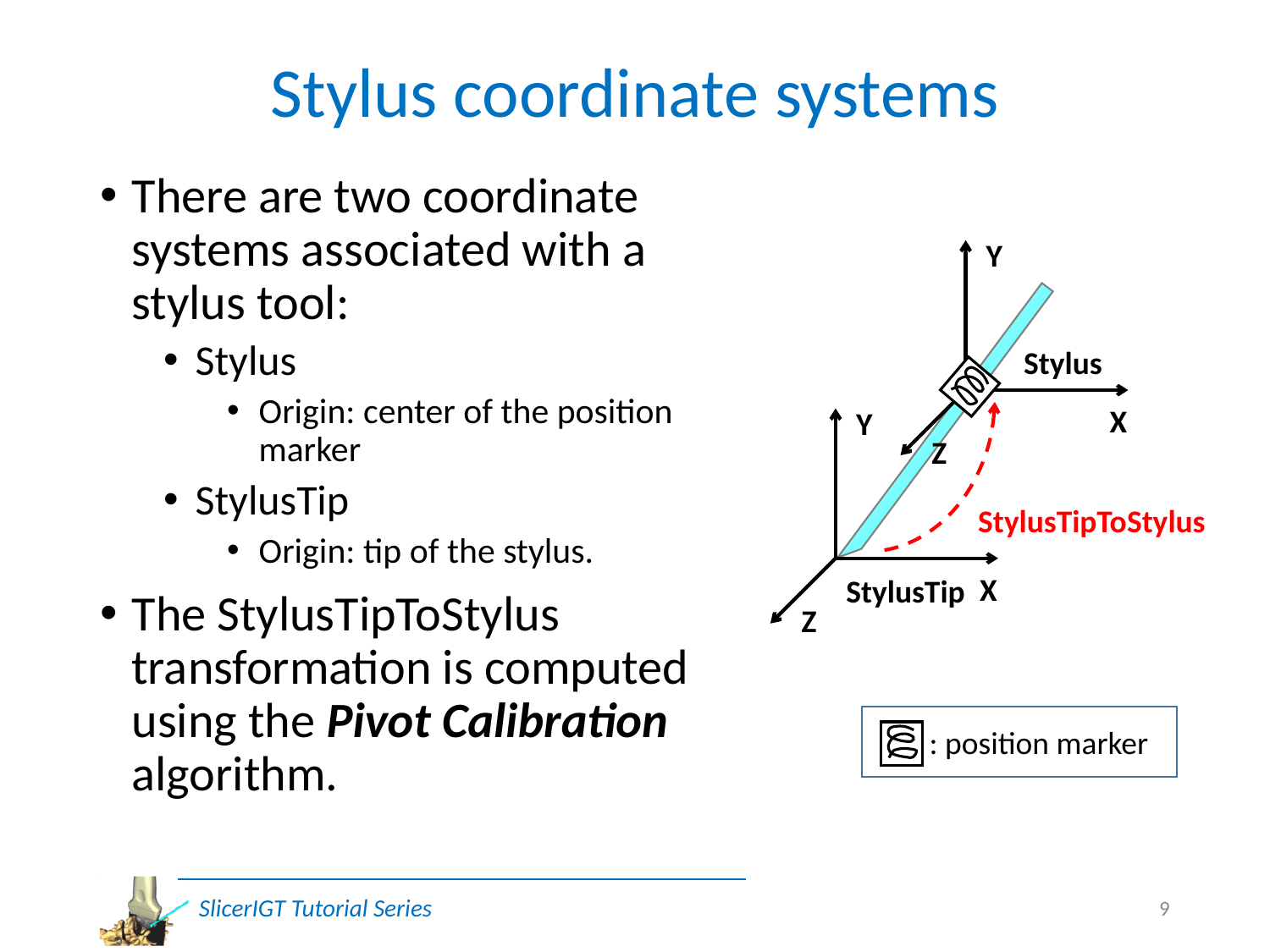

# Stylus coordinate systems
There are two coordinate systems associated with a stylus tool:
Stylus
Origin: center of the position marker
StylusTip
Origin: tip of the stylus.
The StylusTipToStylus transformation is computed using the Pivot Calibration algorithm.
Y
X
Z

Stylus

Y
X
Z

StylusTipToStylus
StylusTip

: position marker

9